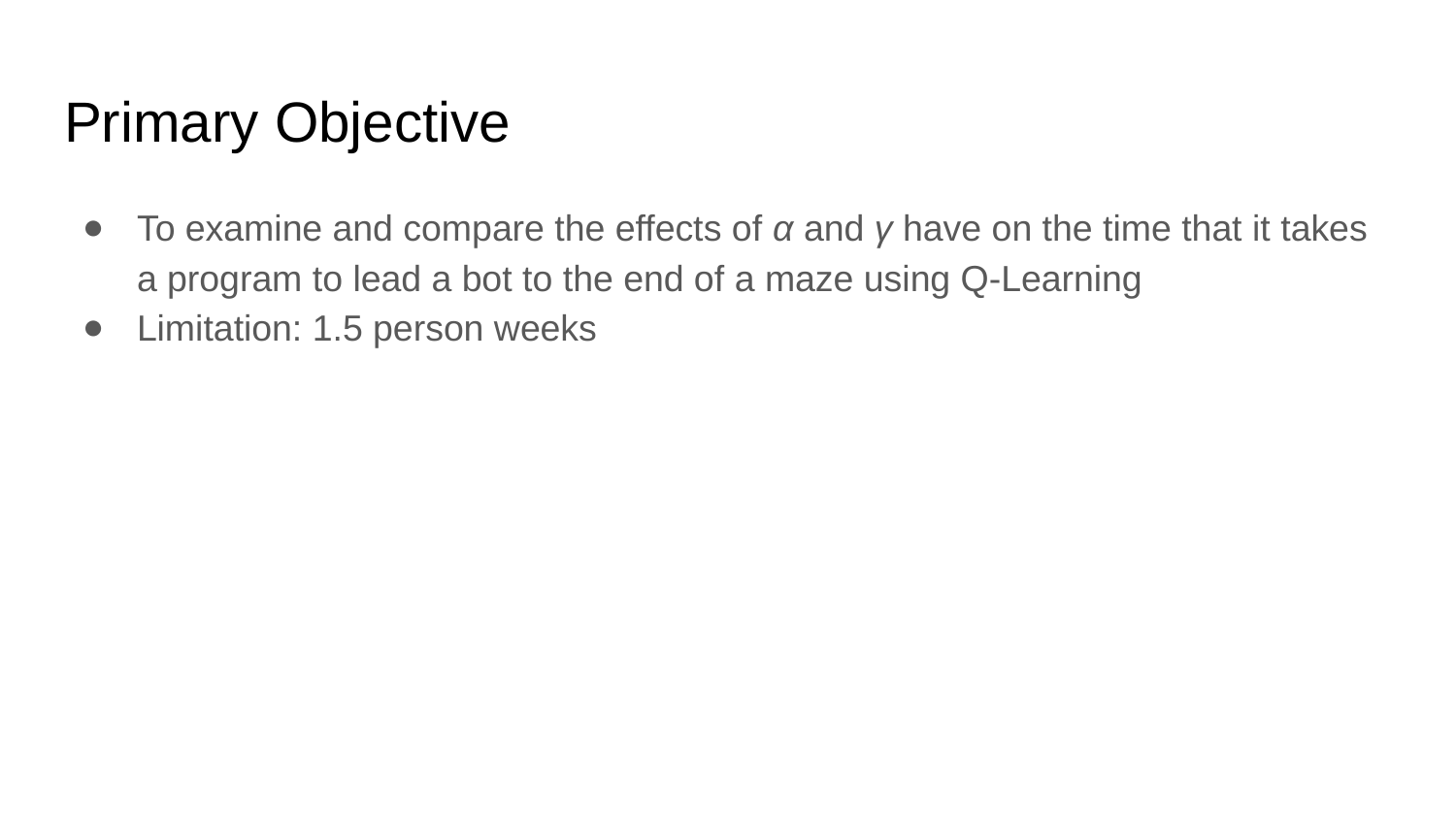

# Primary Objective
To examine and compare the effects of α and γ have on the time that it takes a program to lead a bot to the end of a maze using Q-Learning
Limitation: 1.5 person weeks